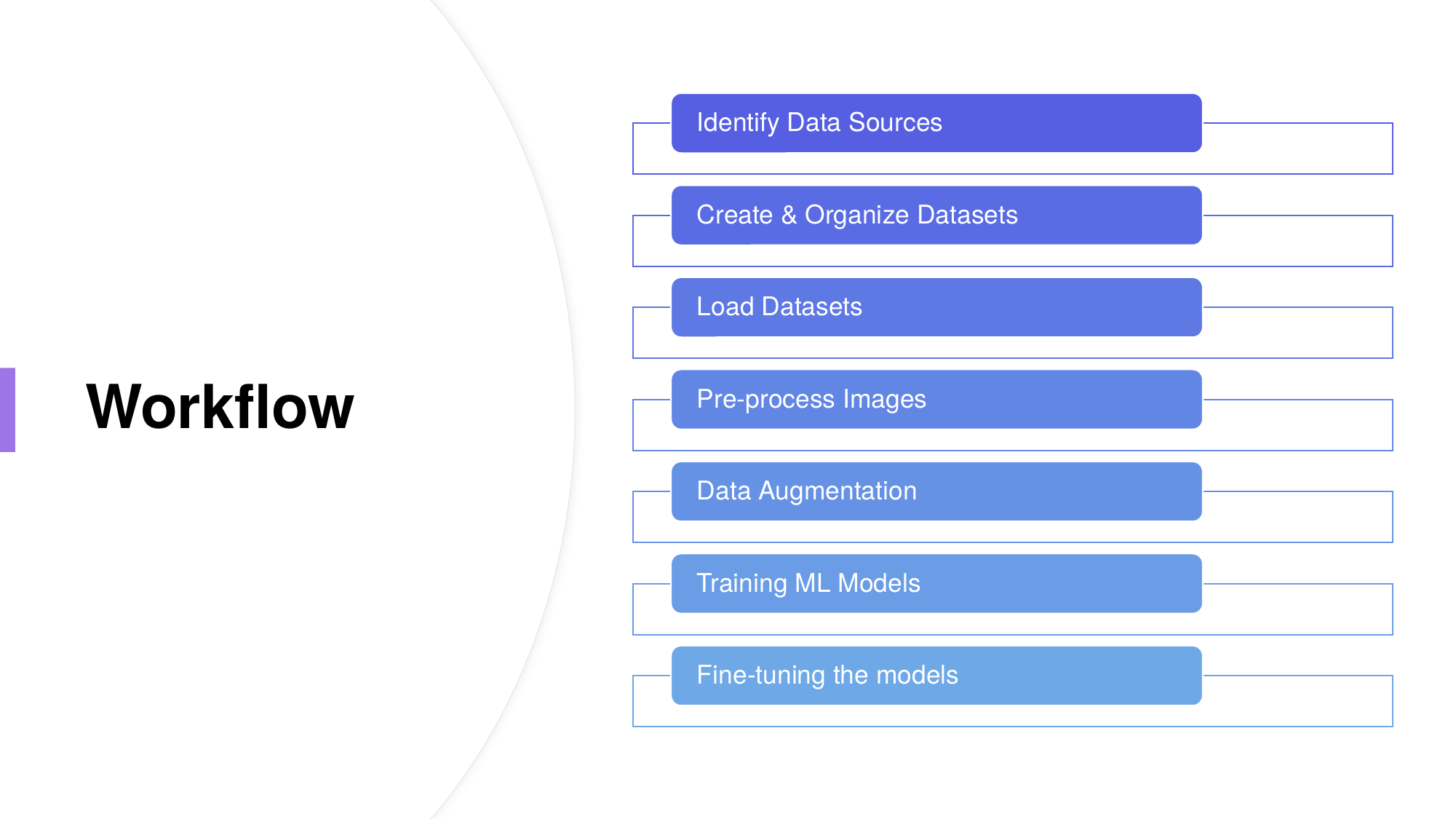

Identify Data Sources
Create & Organize Datasets
Load Datasets
Pre-process Images
Data Augmentation
Training ML Models
Fine-tuning the models
# Workflow